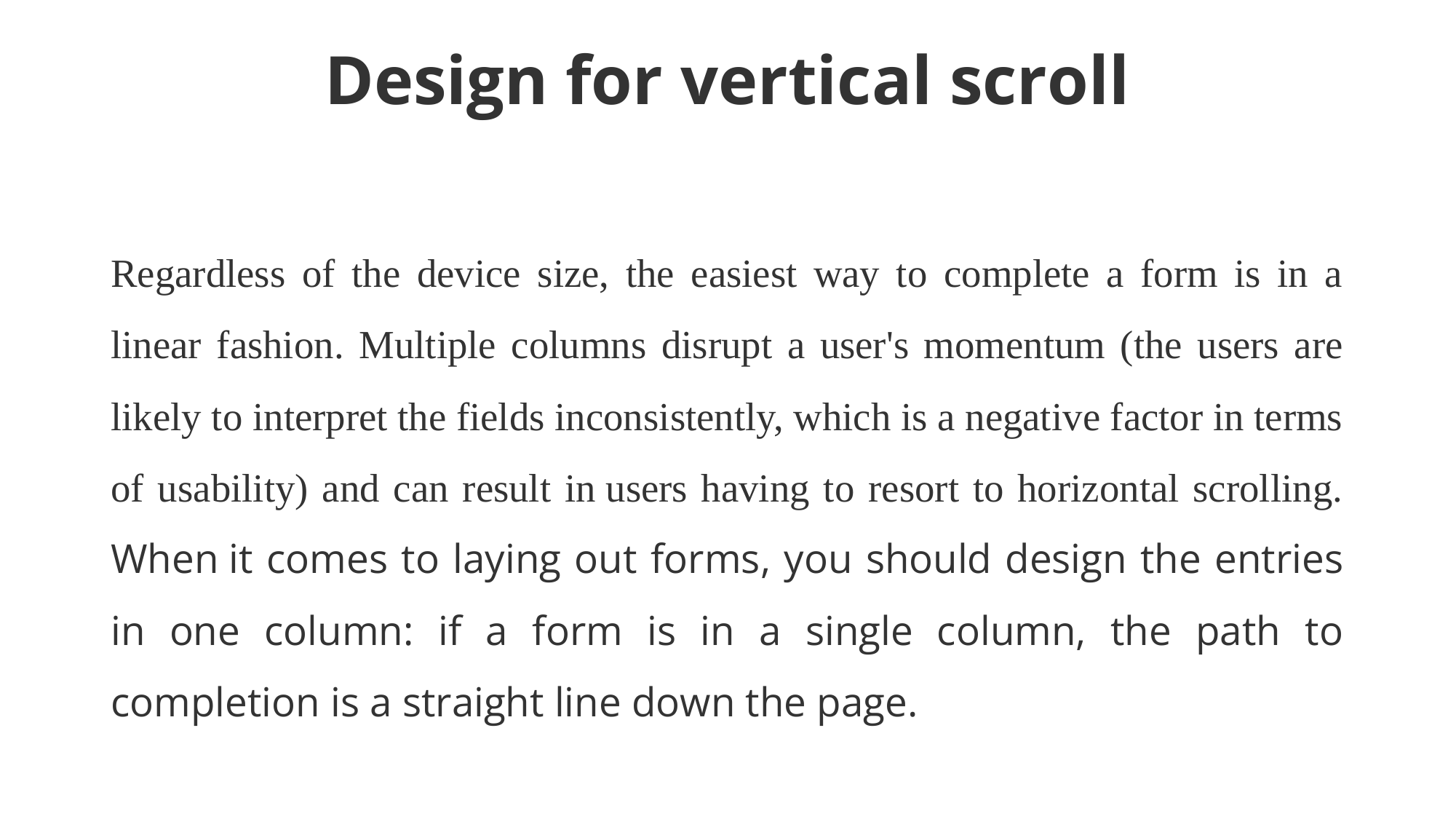

# Design for vertical scroll
Regardless of the device size, the easiest way to complete a form is in a linear fashion. Multiple columns disrupt a user's momentum (the users are likely to interpret the fields inconsistently, which is a negative factor in terms of usability) and can result in users having to resort to horizontal scrolling. When it comes to laying out forms, you should design the entries in one column: if a form is in a single column, the path to completion is a straight line down the page.